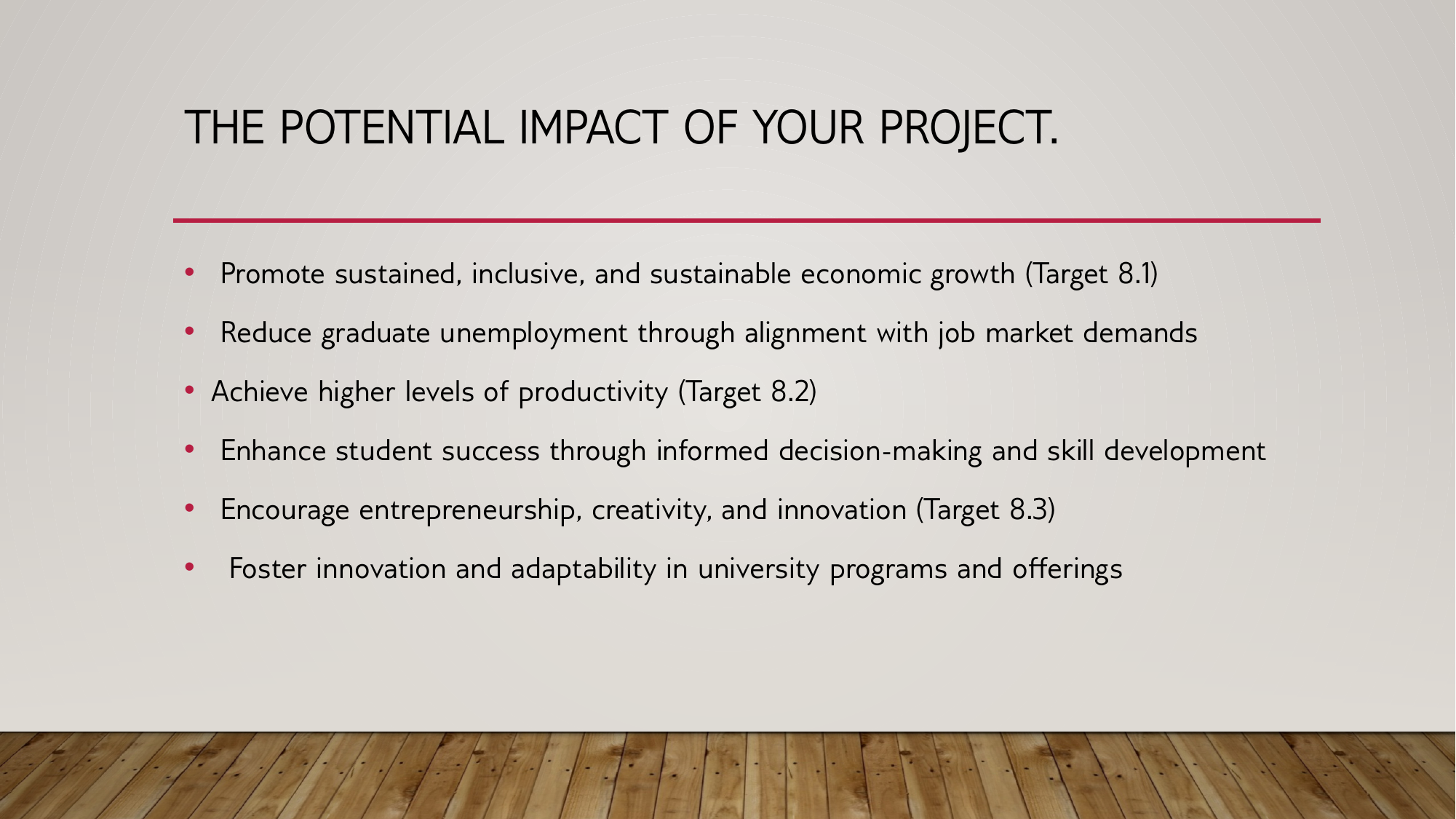

# The potential impact of your project.
 Promote sustained, inclusive, and sustainable economic growth (Target 8.1)
 Reduce graduate unemployment through alignment with job market demands
Achieve higher levels of productivity (Target 8.2)
 Enhance student success through informed decision-making and skill development
 Encourage entrepreneurship, creativity, and innovation (Target 8.3)
  Foster innovation and adaptability in university programs and offerings